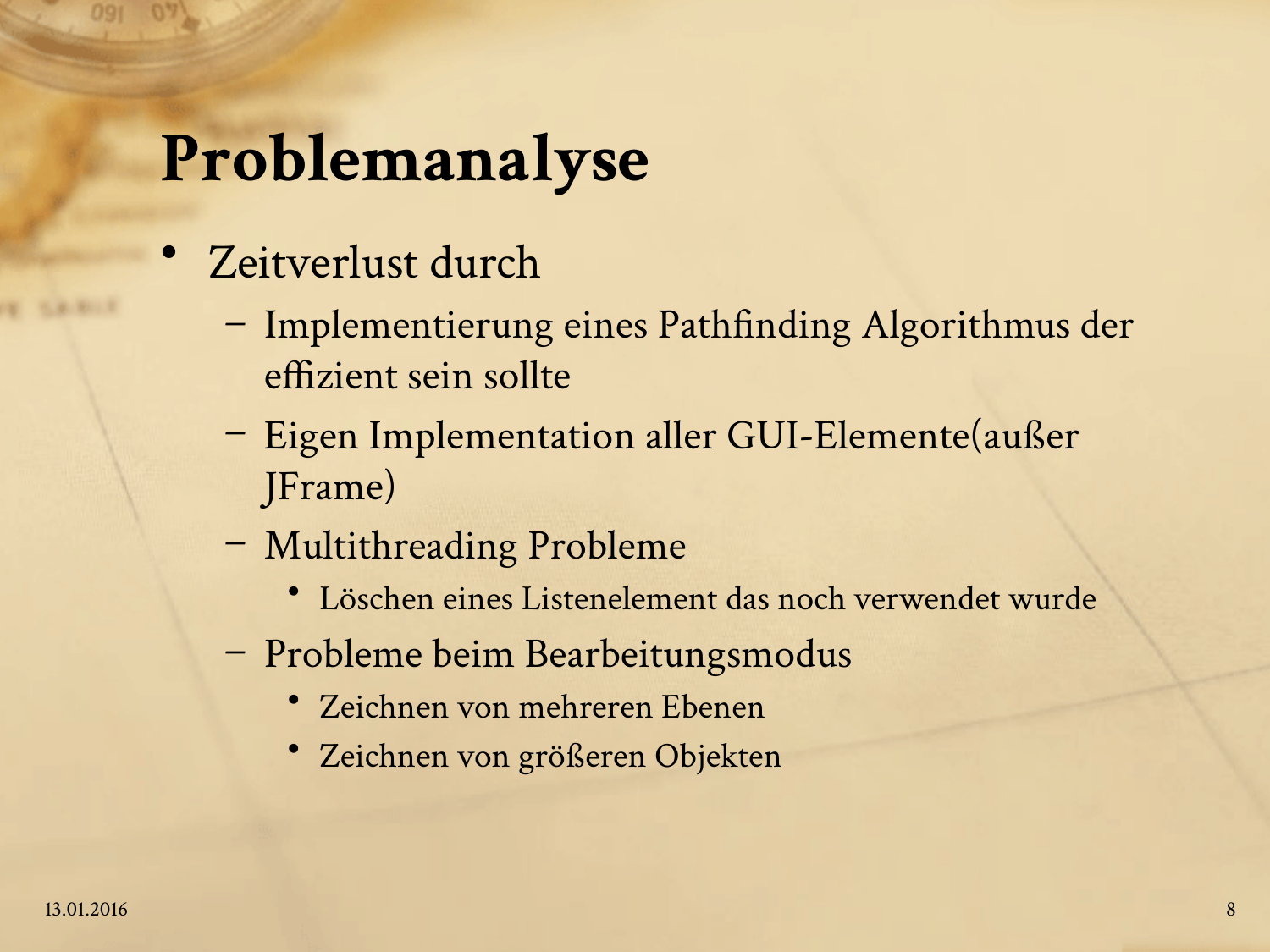

# Problemanalyse
Zeitverlust durch
Implementierung eines Pathfinding Algorithmus der effizient sein sollte
Eigen Implementation aller GUI-Elemente(außer JFrame)
Multithreading Probleme
Löschen eines Listenelement das noch verwendet wurde
Probleme beim Bearbeitungsmodus
Zeichnen von mehreren Ebenen
Zeichnen von größeren Objekten
13.01.2016
8